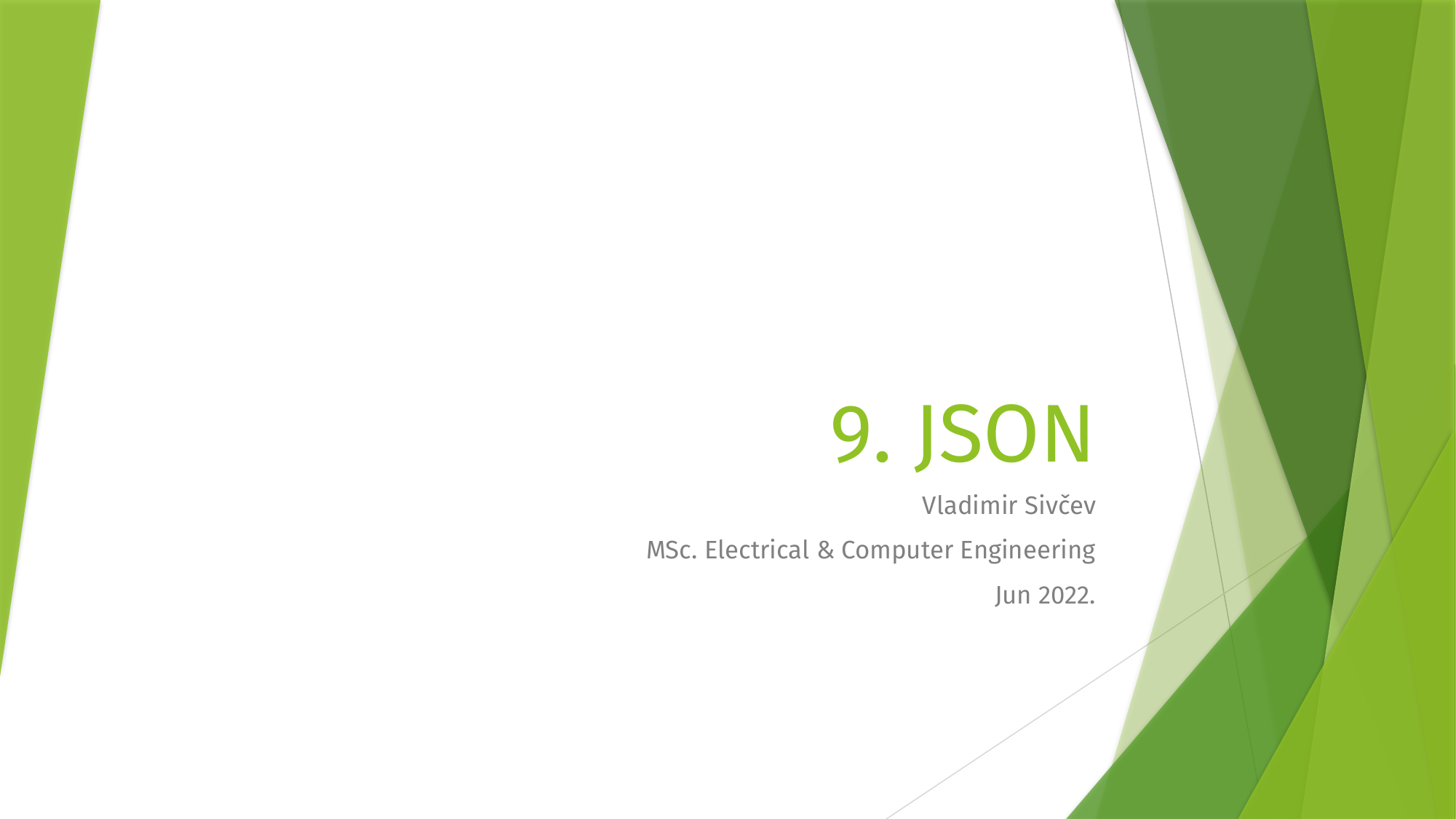

# 9. JSON
Vladimir Sivčev
MSc. Electrical & Computer Engineering
Jun 2022.